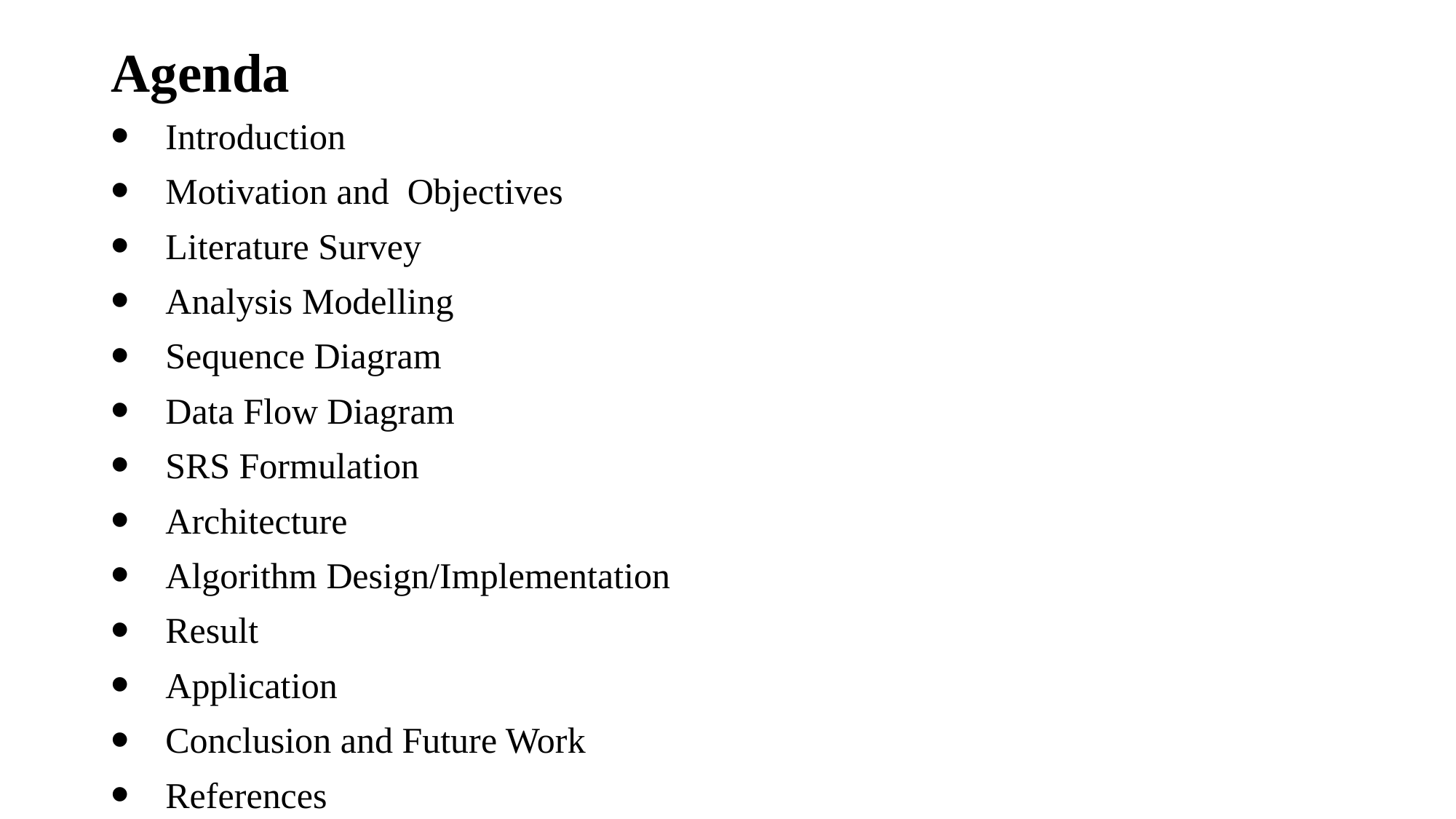

# Agenda
Introduction
Motivation and  Objectives
Literature Survey
Analysis Modelling
Sequence Diagram
Data Flow Diagram
SRS Formulation
Architecture
Algorithm Design/Implementation
Result
Application
Conclusion and Future Work
References